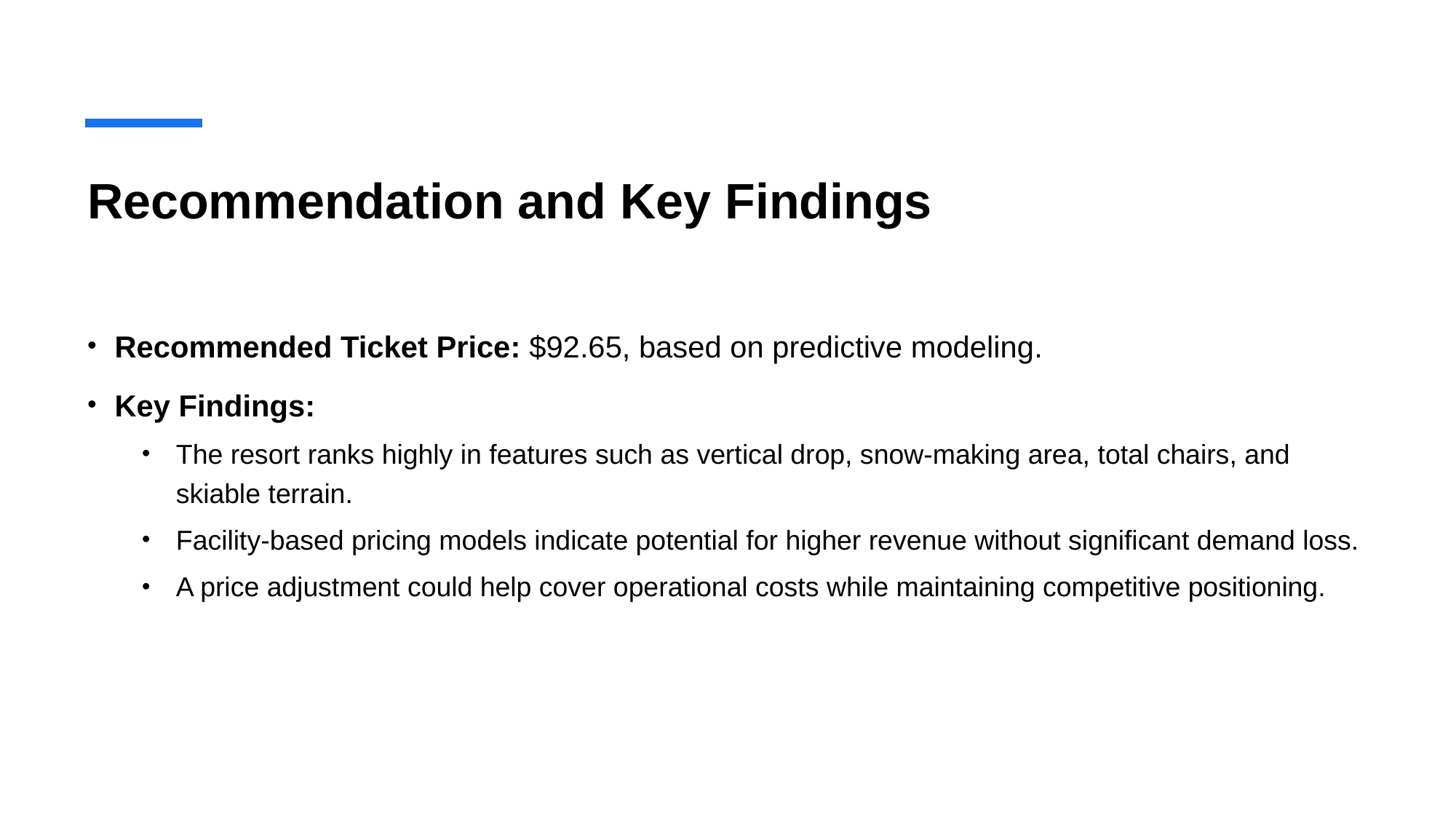

# Recommendation and Key Findings
Recommended Ticket Price: $92.65, based on predictive modeling.
Key Findings:
The resort ranks highly in features such as vertical drop, snow-making area, total chairs, and skiable terrain.
Facility-based pricing models indicate potential for higher revenue without significant demand loss.
A price adjustment could help cover operational costs while maintaining competitive positioning.